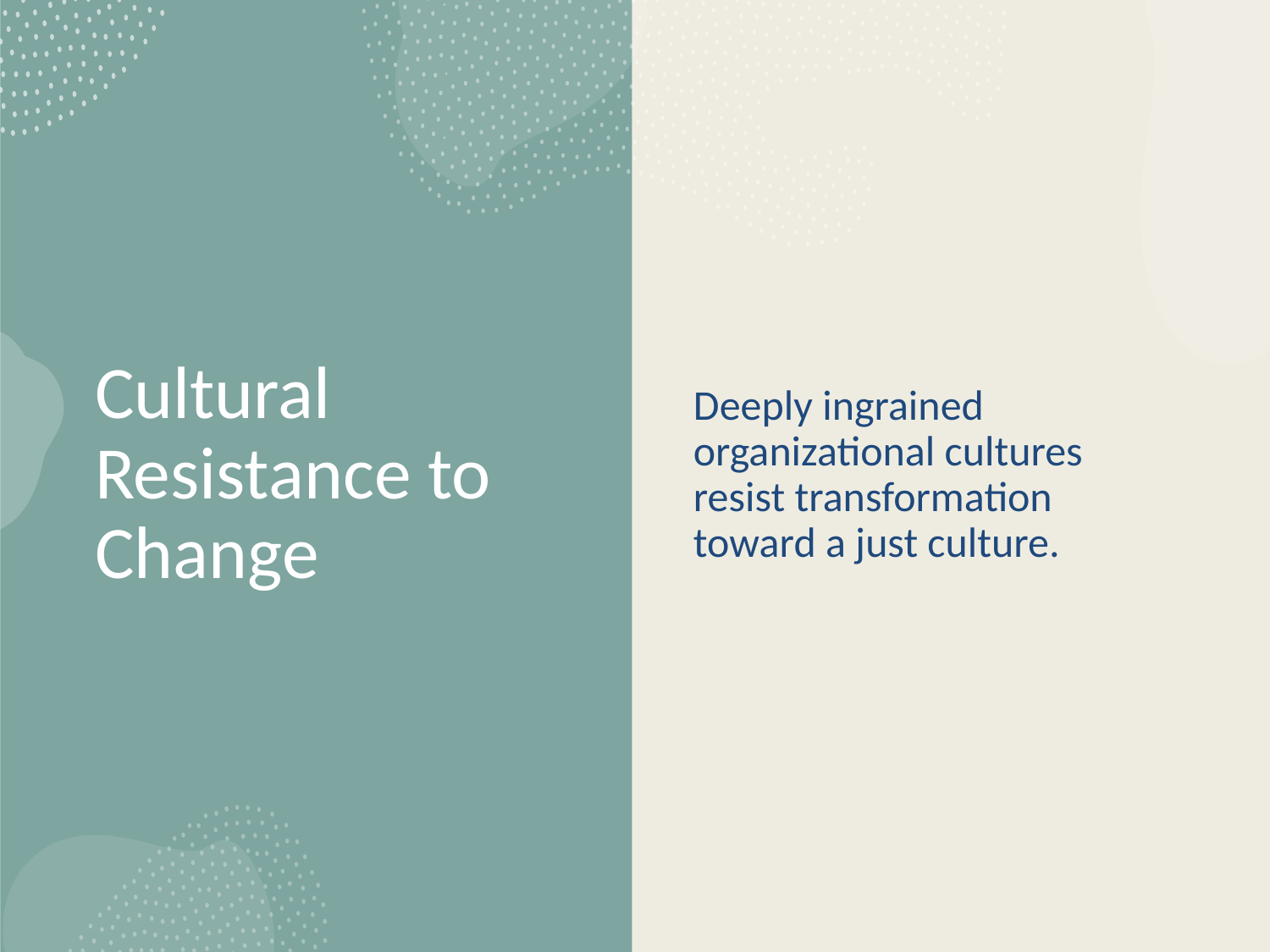

# Cultural Resistance to Change
Deeply ingrained organizational cultures resist transformation toward a just culture.